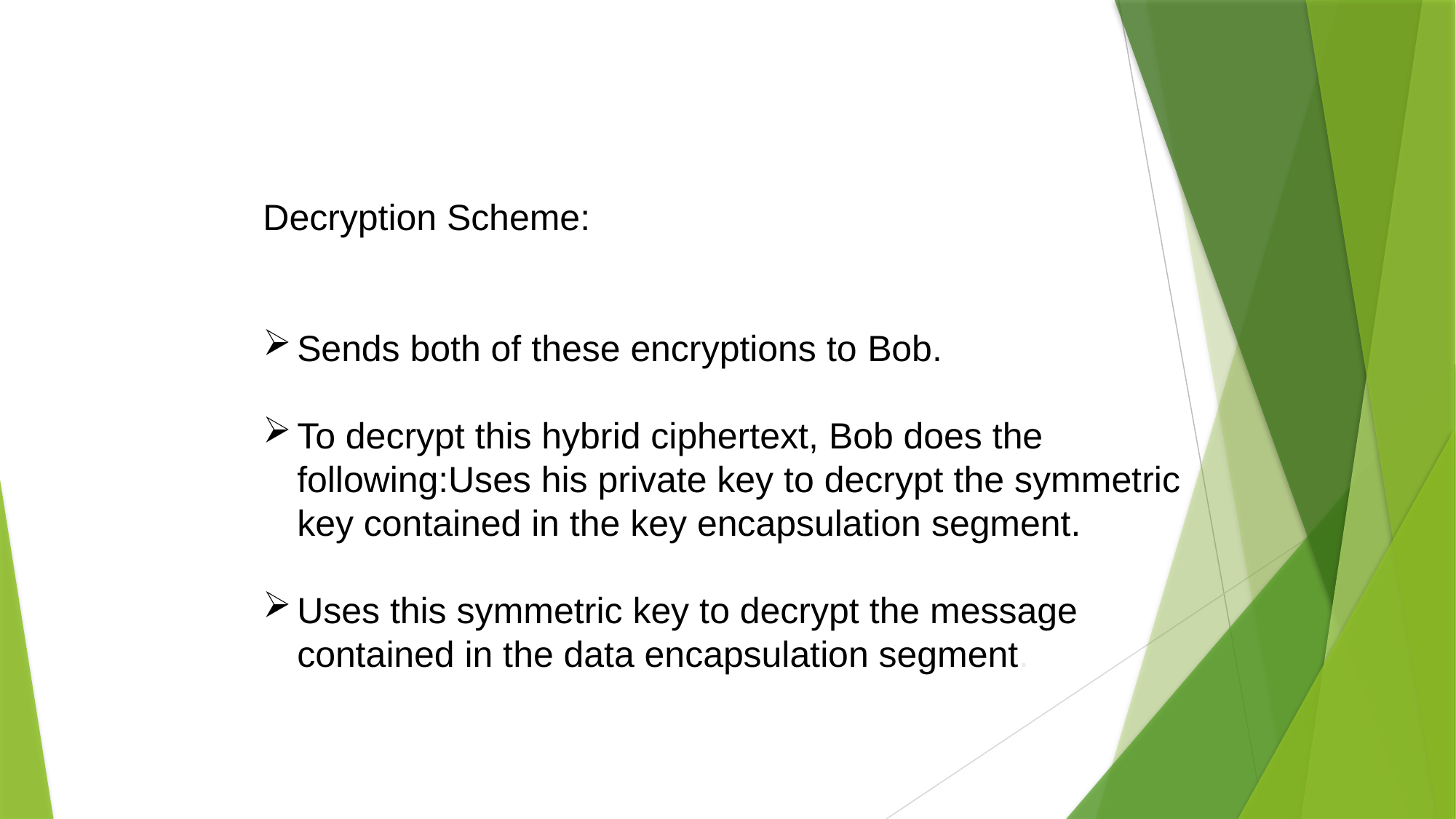

Decryption Scheme:

Sends both of these encryptions to Bob.

To decrypt this hybrid ciphertext, Bob does the following:Uses his private key to decrypt the symmetric key contained in the key encapsulation segment.

Uses this symmetric key to decrypt the message contained in the data encapsulation segment.